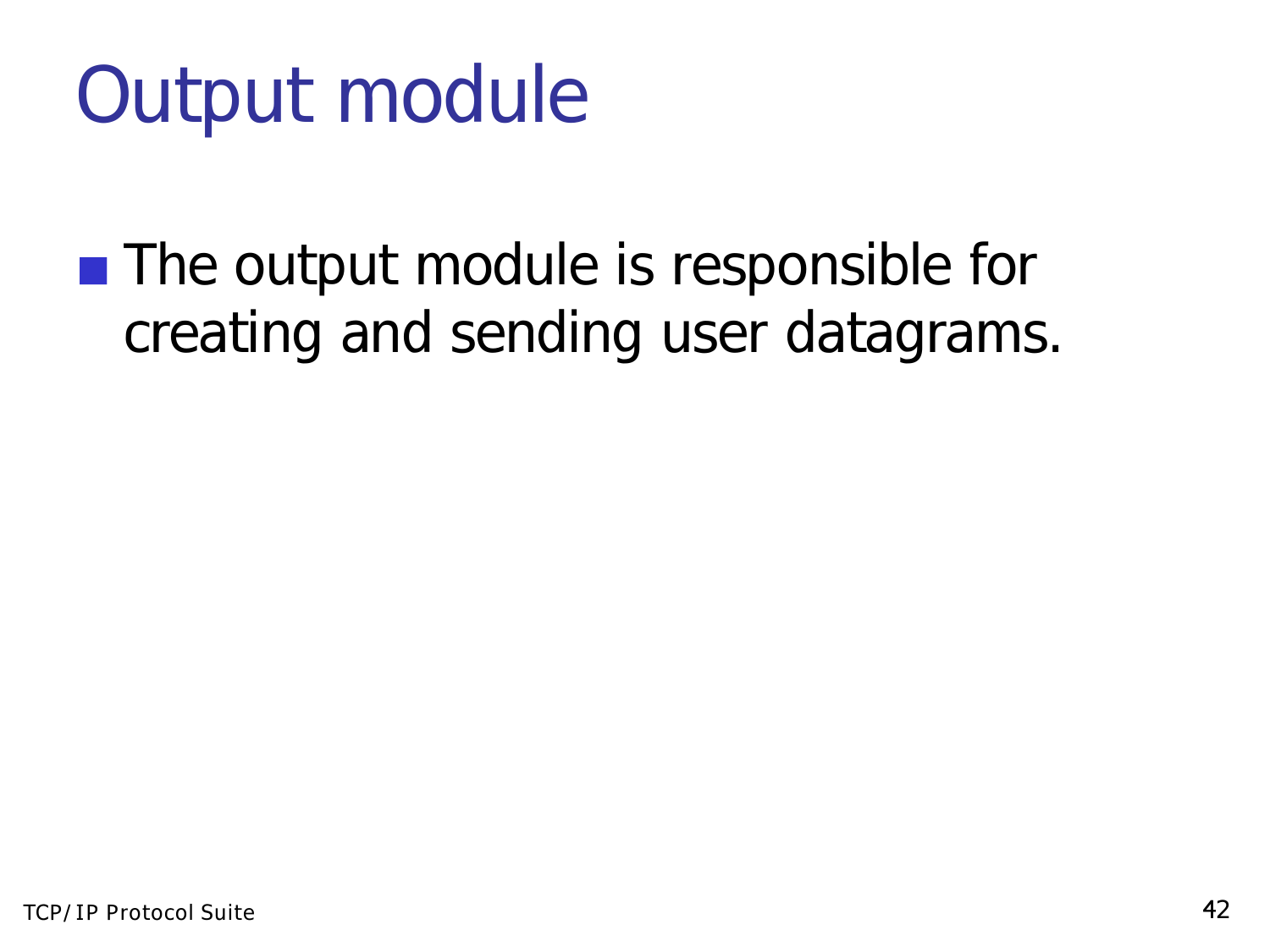

# Output module
The output module is responsible for creating and sending user datagrams.
42
TCP/IP Protocol Suite